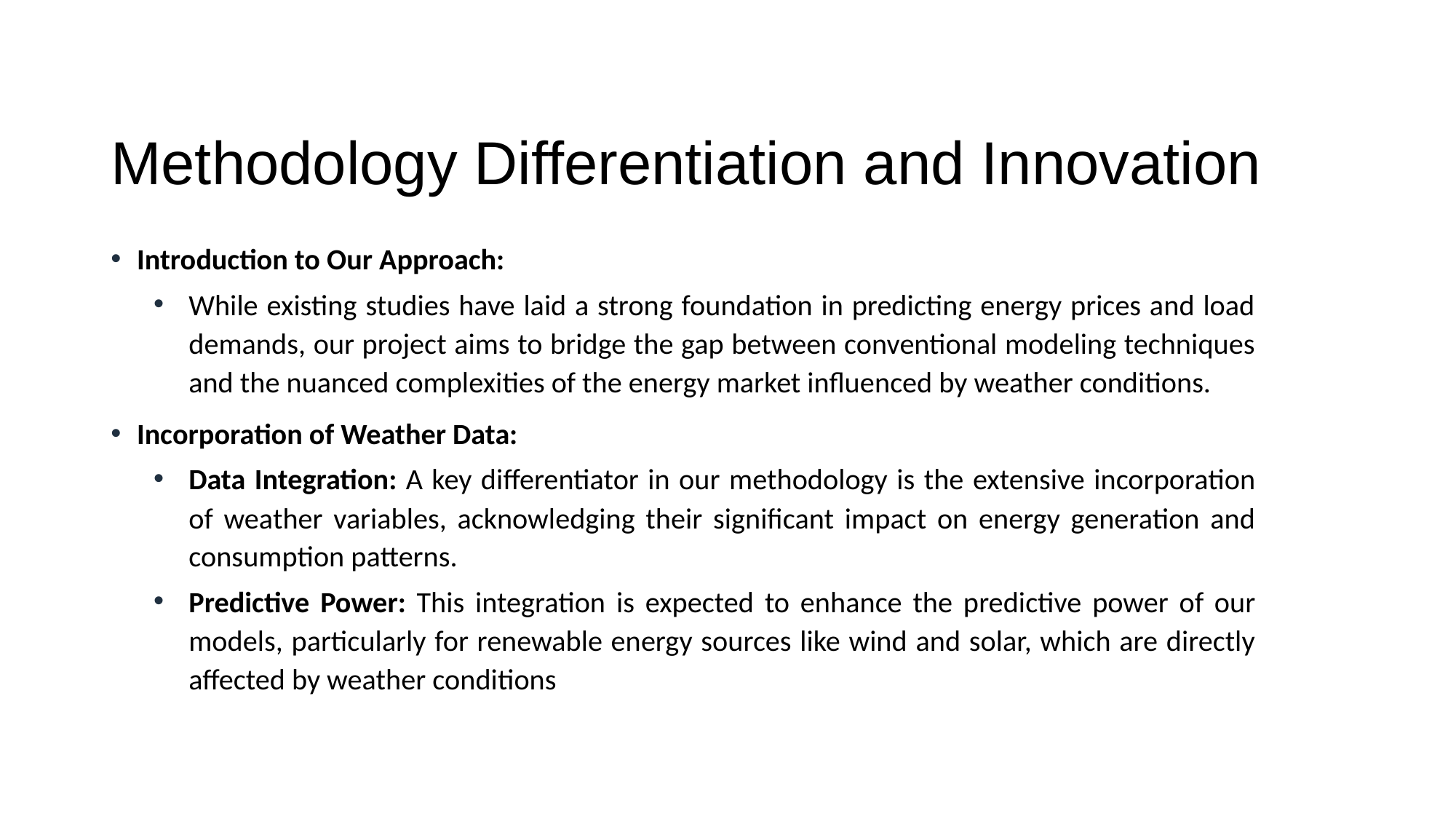

# Methodology Differentiation and Innovation
Introduction to Our Approach:
While existing studies have laid a strong foundation in predicting energy prices and load demands, our project aims to bridge the gap between conventional modeling techniques and the nuanced complexities of the energy market influenced by weather conditions.
Incorporation of Weather Data:
Data Integration: A key differentiator in our methodology is the extensive incorporation of weather variables, acknowledging their significant impact on energy generation and consumption patterns.
Predictive Power: This integration is expected to enhance the predictive power of our models, particularly for renewable energy sources like wind and solar, which are directly affected by weather conditions